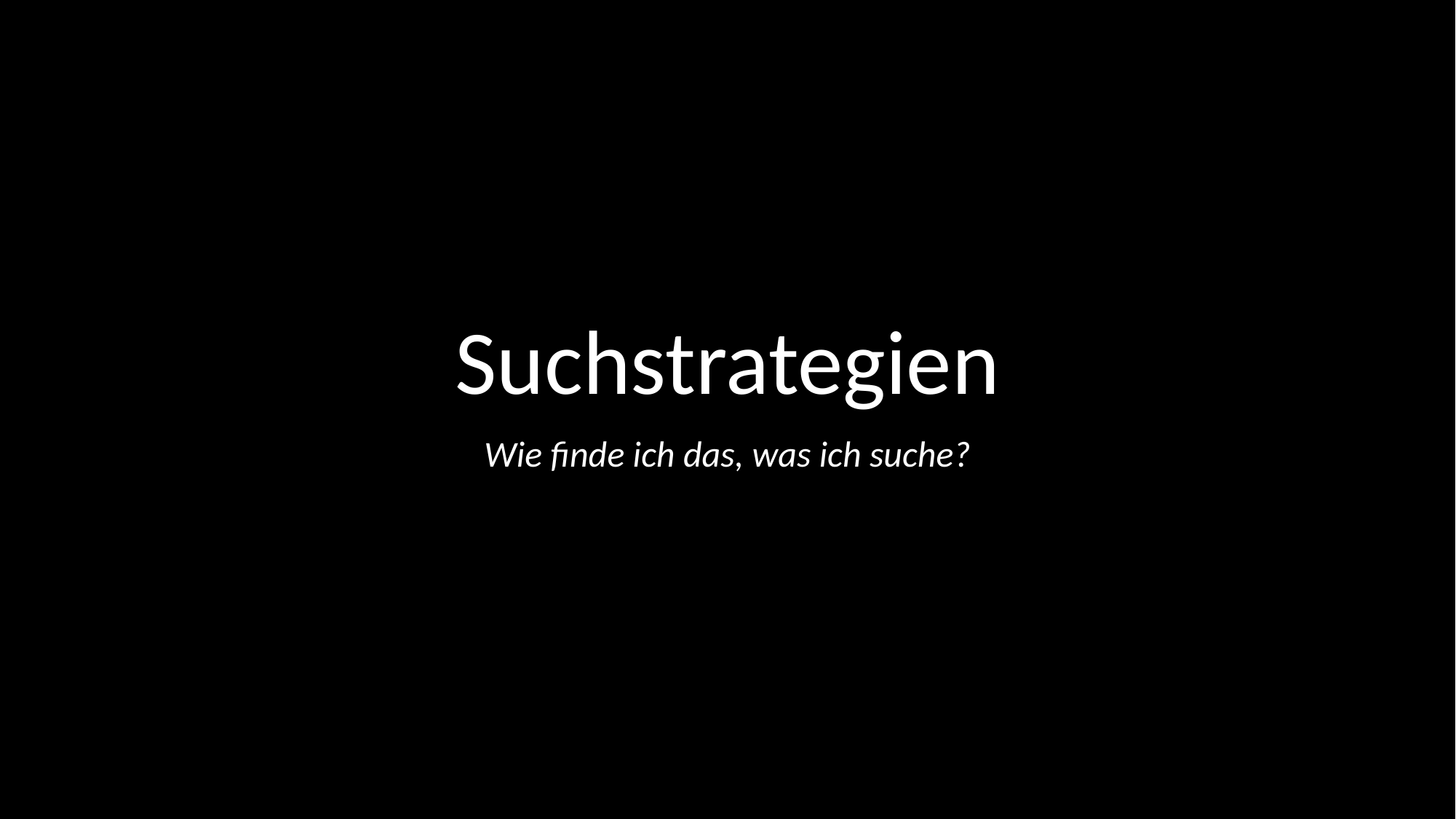

# Suchstrategien
Wie finde ich das, was ich suche?